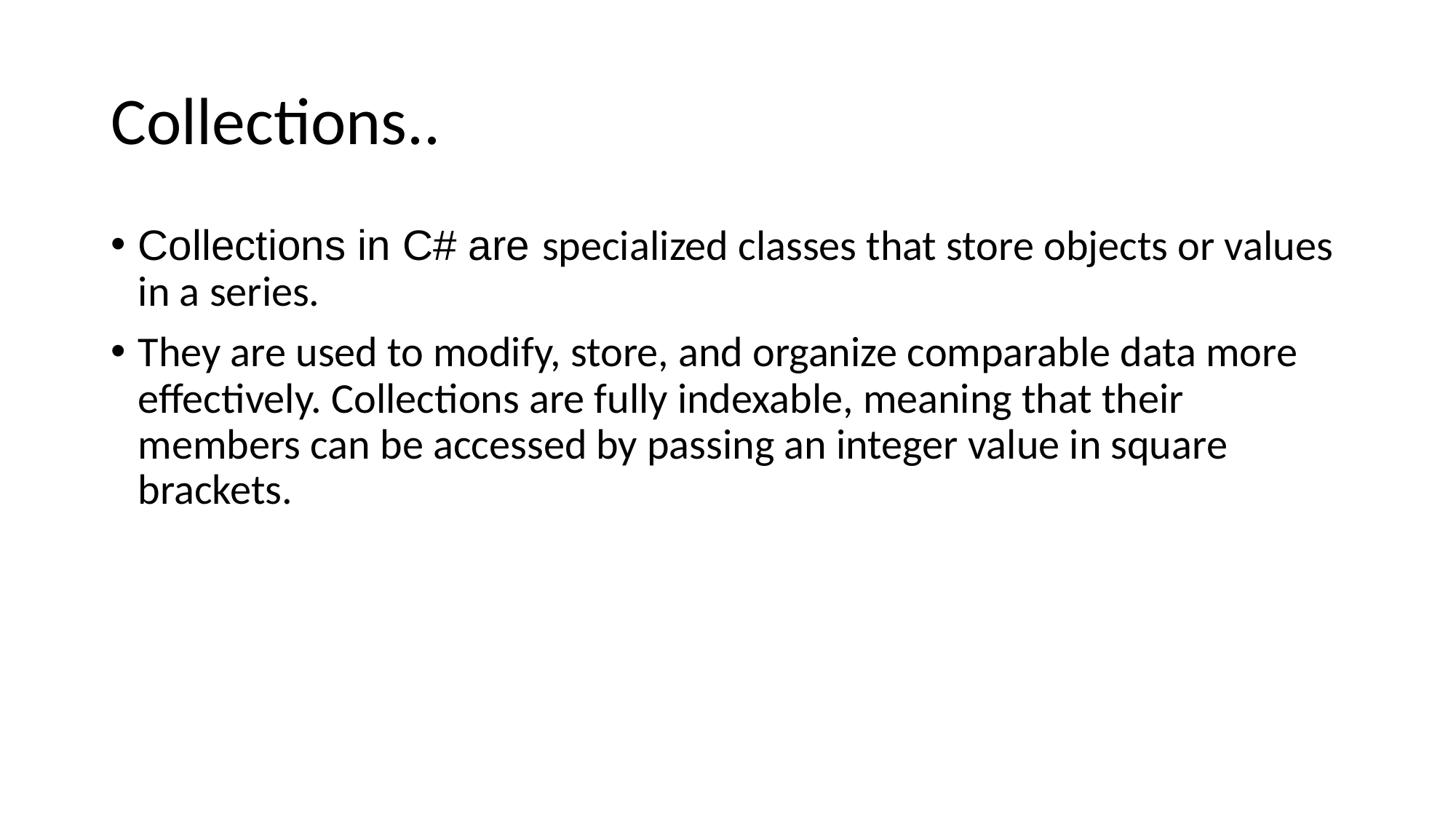

# Collections..
Collections in C# are specialized classes that store objects or values in a series.
They are used to modify, store, and organize comparable data more effectively. Collections are fully indexable, meaning that their members can be accessed by passing an integer value in square brackets.